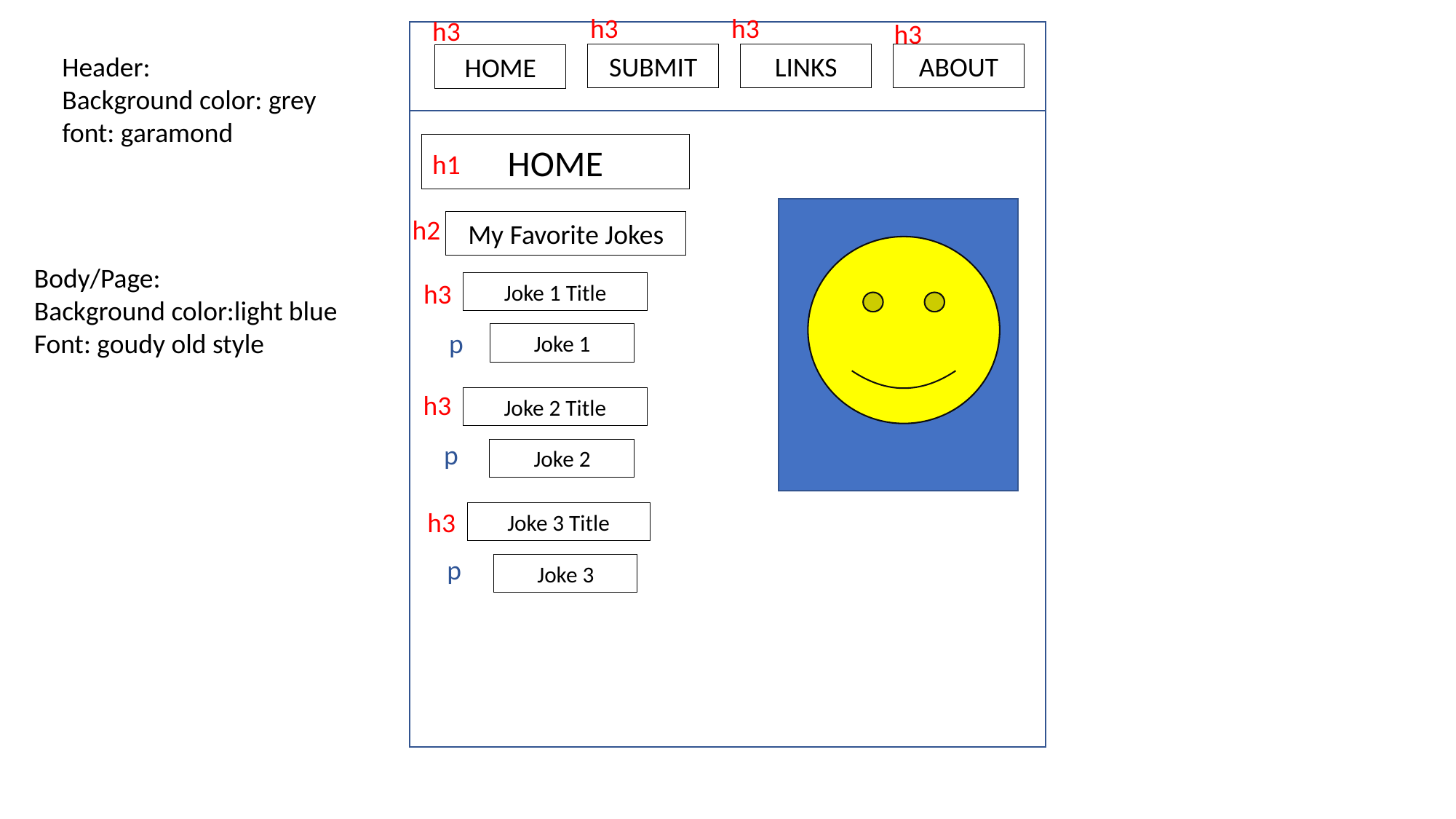

h3
h3
h3
h3

Header:
Background color: grey
font: garamond
SUBMIT
LINKS
ABOUT
HOME
HOME
h1

h2
My Favorite Jokes

Body/Page:
Background color:light blue
Font: goudy old style
h3
Joke 1 Title
p
Joke 1
h3
Joke 2 Title
p
Joke 2
h3
Joke 3 Title
p
Joke 3